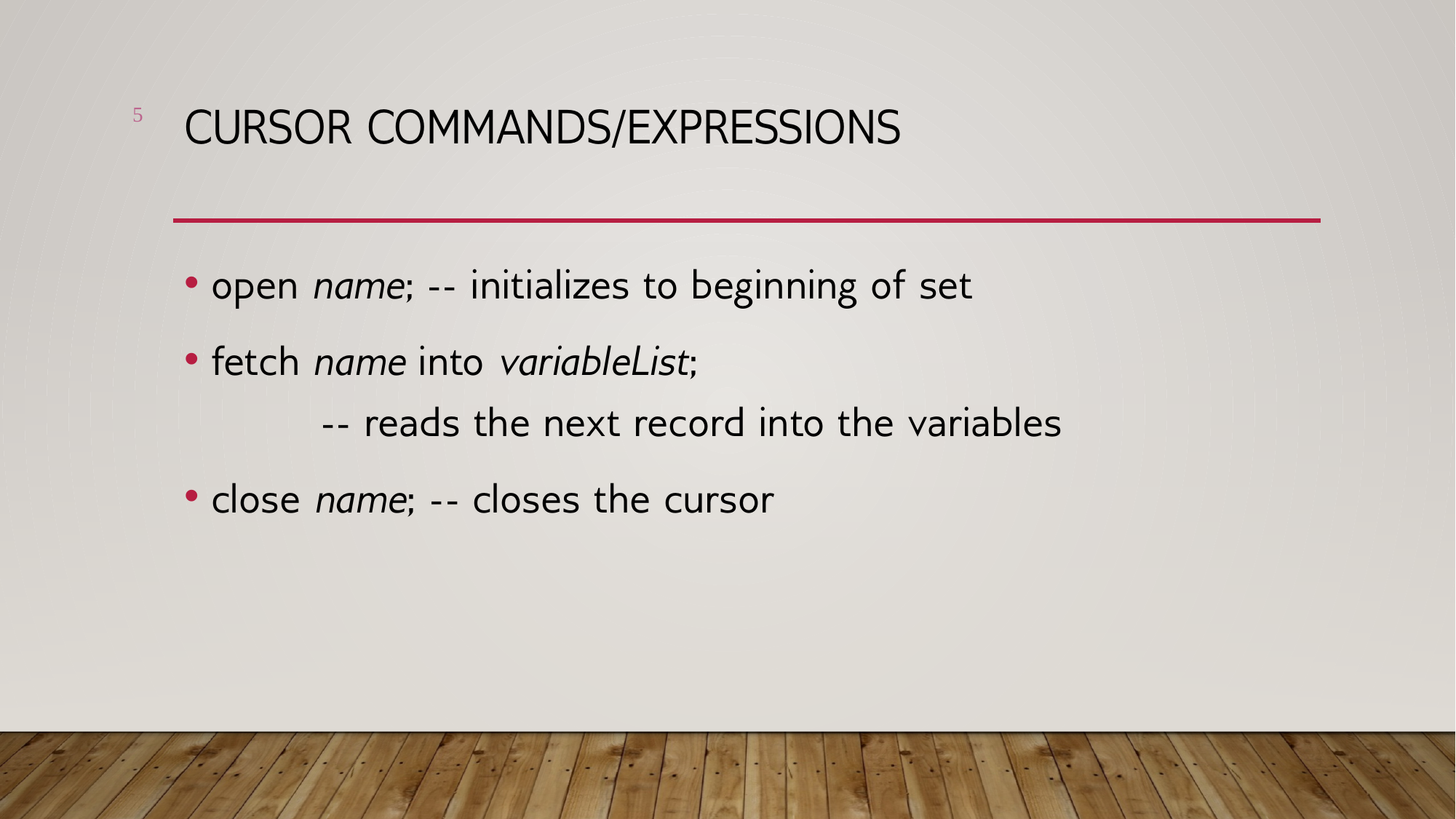

5
# Cursor Commands/Expressions
open name; -- initializes to beginning of set
fetch name into variableList;
	-- reads the next record into the variables
close name; -- closes the cursor